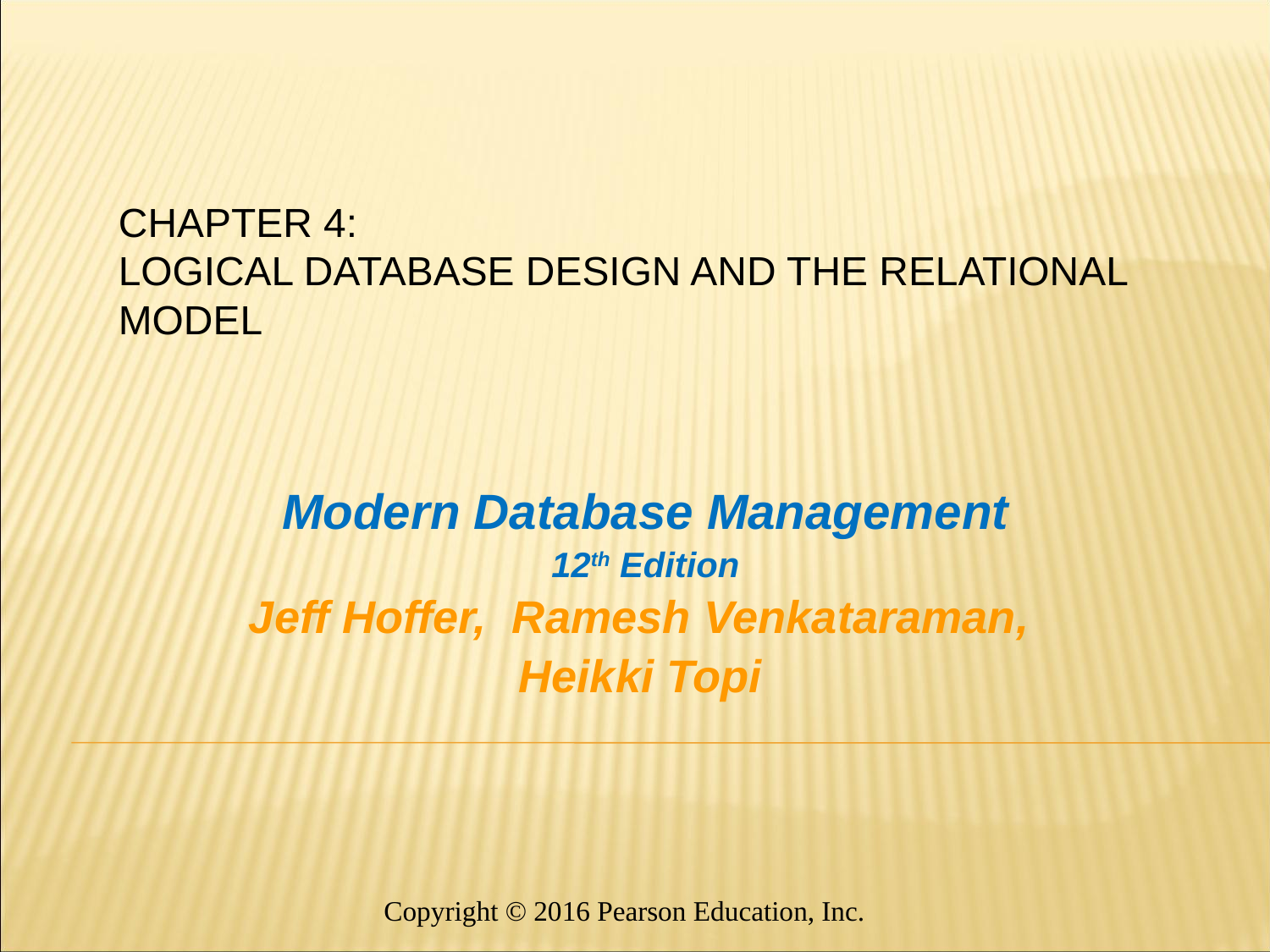

# Chapter 4: Logical Database Design and the Relational Model
Modern Database Management
12th Edition
Jeff Hoffer,  Ramesh Venkataraman,
Heikki Topi